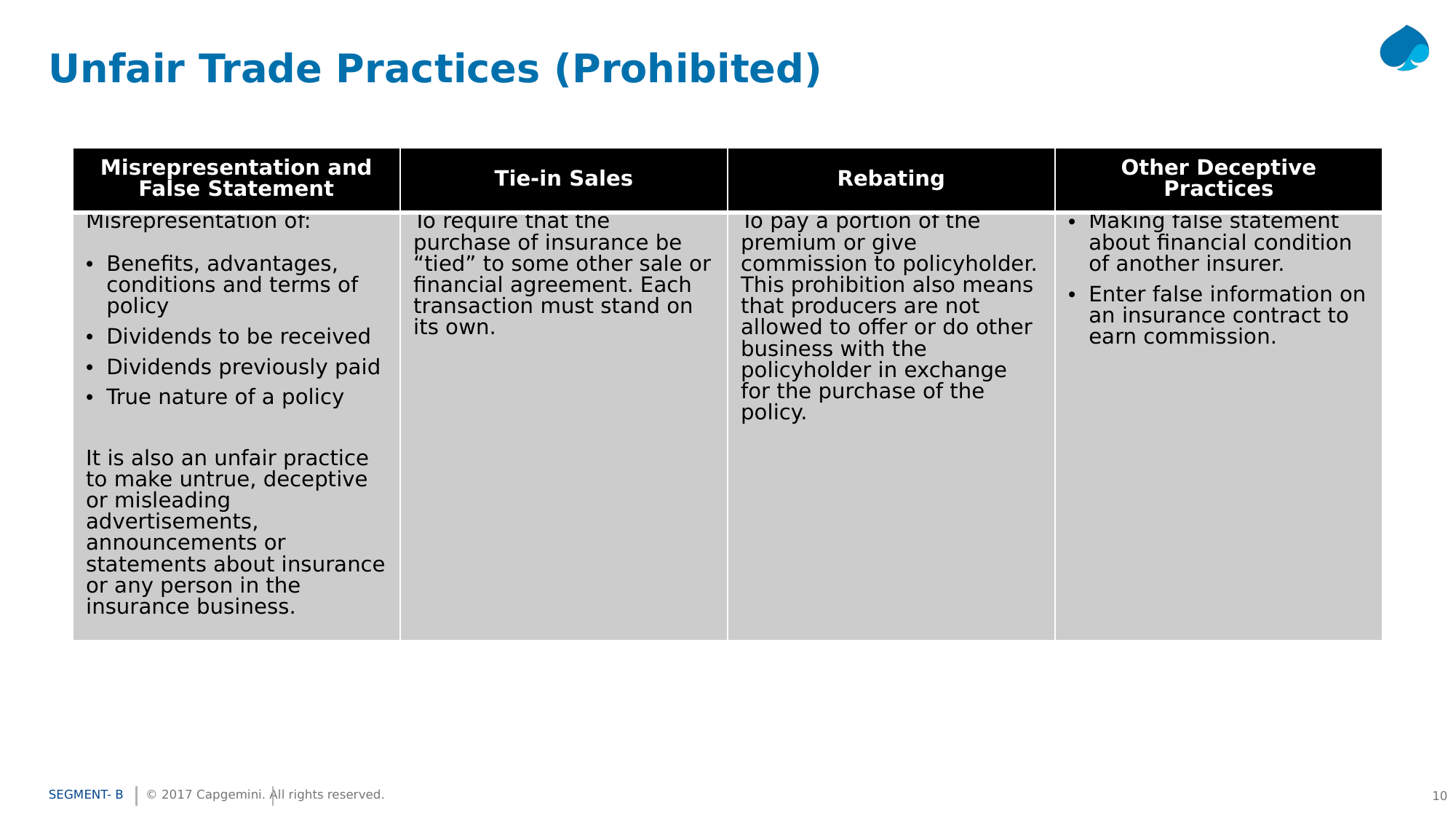

# Unfair Trade Practices (Prohibited)
| Misrepresentation and False Statement | Tie-in Sales | Rebating | Other Deceptive Practices |
| --- | --- | --- | --- |
| Misrepresentation of: Benefits, advantages, conditions and terms of policy Dividends to be received Dividends previously paid True nature of a policy It is also an unfair practice to make untrue, deceptive or misleading advertisements, announcements or statements about insurance or any person in the insurance business. | To require that the purchase of insurance be “tied” to some other sale or financial agreement. Each transaction must stand on its own. | To pay a portion of the premium or give commission to policyholder. This prohibition also means that producers are not allowed to offer or do other business with the policyholder in exchange for the purchase of the policy. | Making false statement about financial condition of another insurer. Enter false information on an insurance contract to earn commission. |